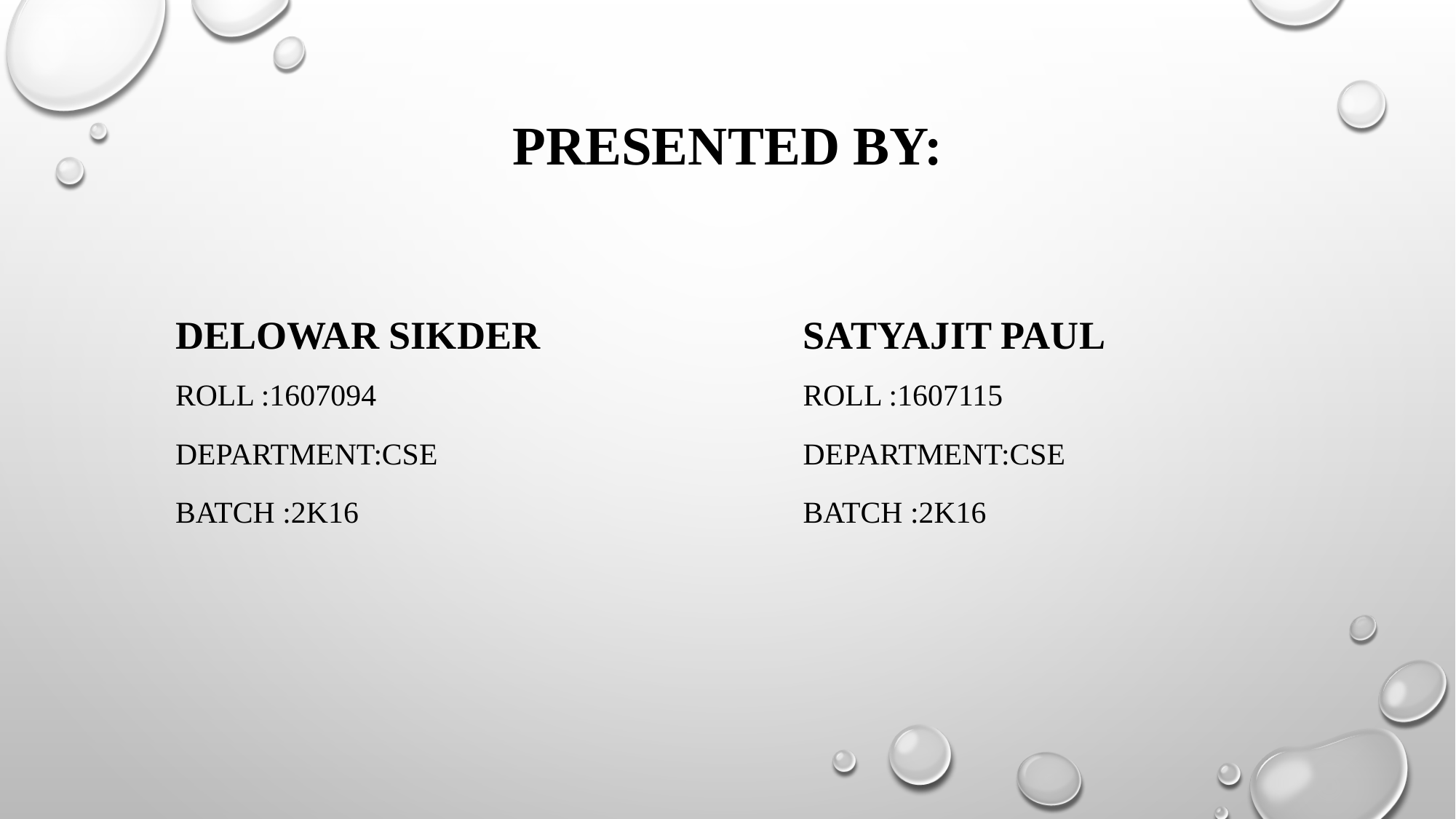

# Presented by:
DELOWAR SIKDER
Satyajit paul
ROLL :1607094
DEPARTMENT:CSE
BATCH :2K16
ROLL :1607115
DEPARTMENT:CSE
BATCH :2K16